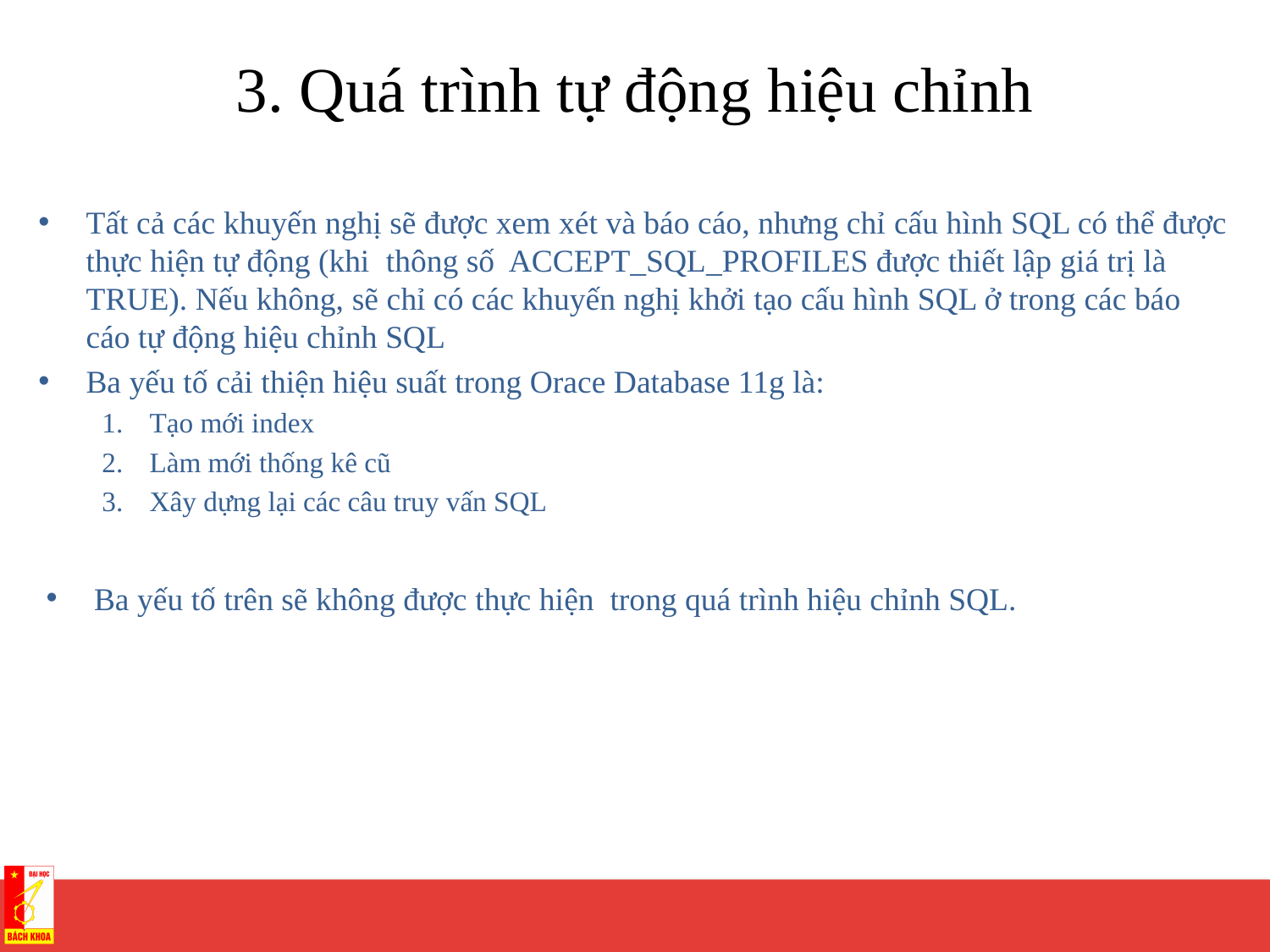

# 3. Quá trình tự động hiệu chỉnh
Tất cả các khuyến nghị sẽ được xem xét và báo cáo, nhưng chỉ cấu hình SQL có thể được thực hiện tự động (khi  thông số  ACCEPT_SQL_PROFILES được thiết lập giá trị là TRUE). Nếu không, sẽ chỉ có các khuyến nghị khởi tạo cấu hình SQL ở trong các báo cáo tự động hiệu chỉnh SQL
Ba yếu tố cải thiện hiệu suất trong Orace Database 11g là:
Tạo mới index
Làm mới thống kê cũ
Xây dựng lại các câu truy vấn SQL

Ba yếu tố trên sẽ không được thực hiện  trong quá trình hiệu chỉnh SQL.